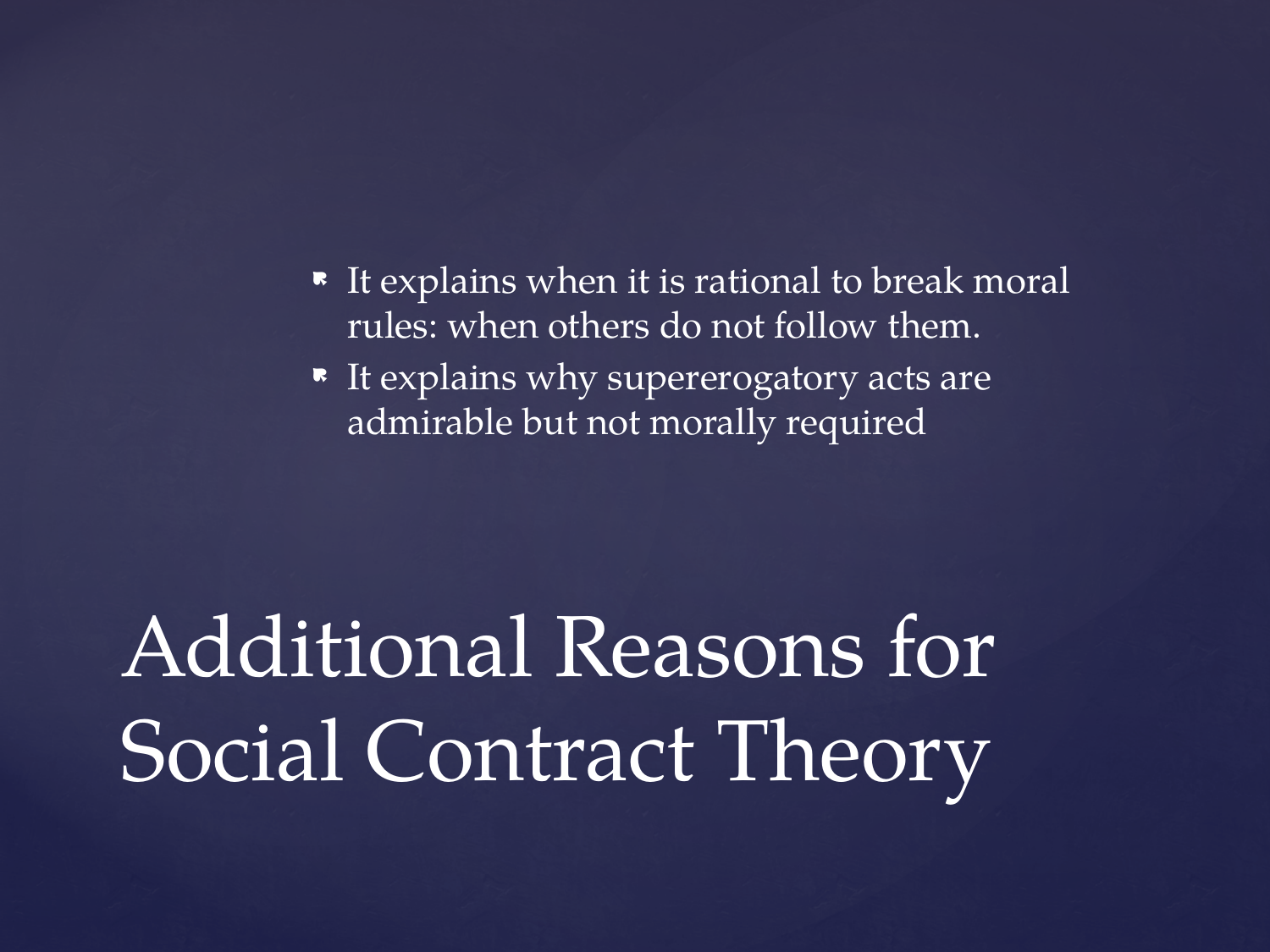

It explains when it is rational to break moral rules: when others do not follow them.
It explains why supererogatory acts are admirable but not morally required
# Additional Reasons for Social Contract Theory